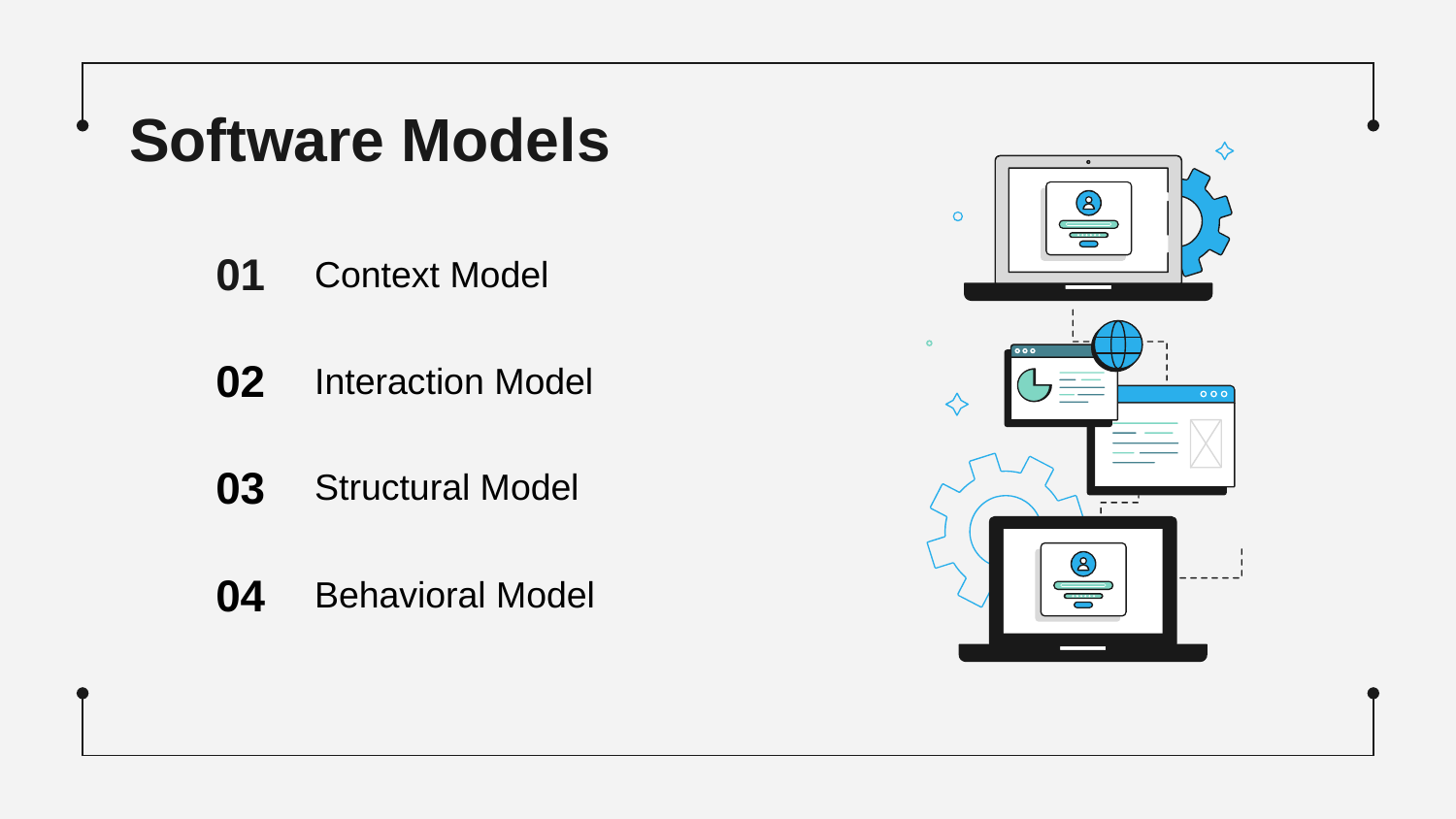

# Software Models

Context Model
01
Interaction Model
02
Structural Model
03
Behavioral Model
04